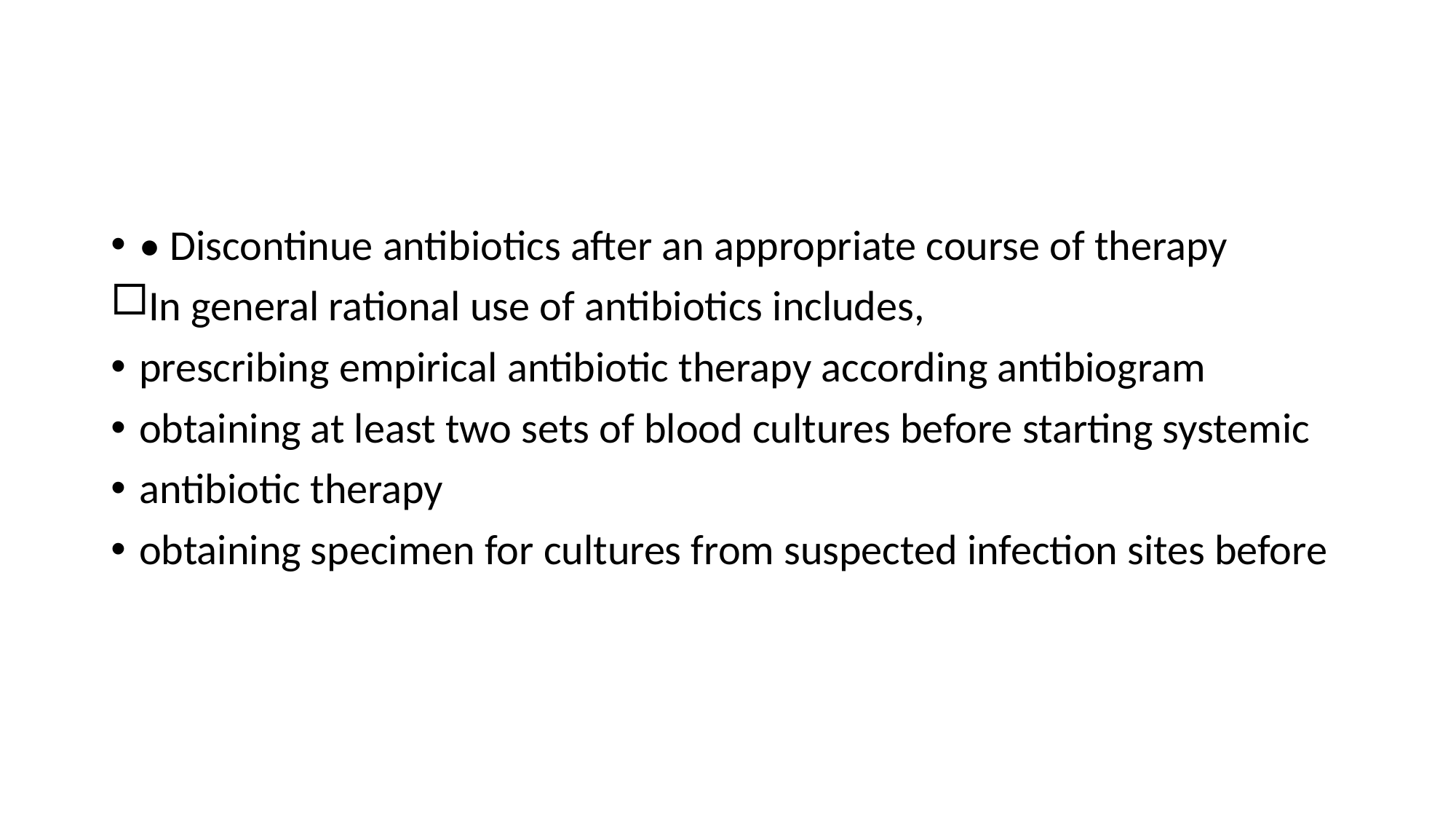

#
• Discontinue antibiotics after an appropriate course of therapy
In general rational use of antibiotics includes,
prescribing empirical antibiotic therapy according antibiogram
obtaining at least two sets of blood cultures before starting systemic
antibiotic therapy
obtaining specimen for cultures from suspected infection sites before